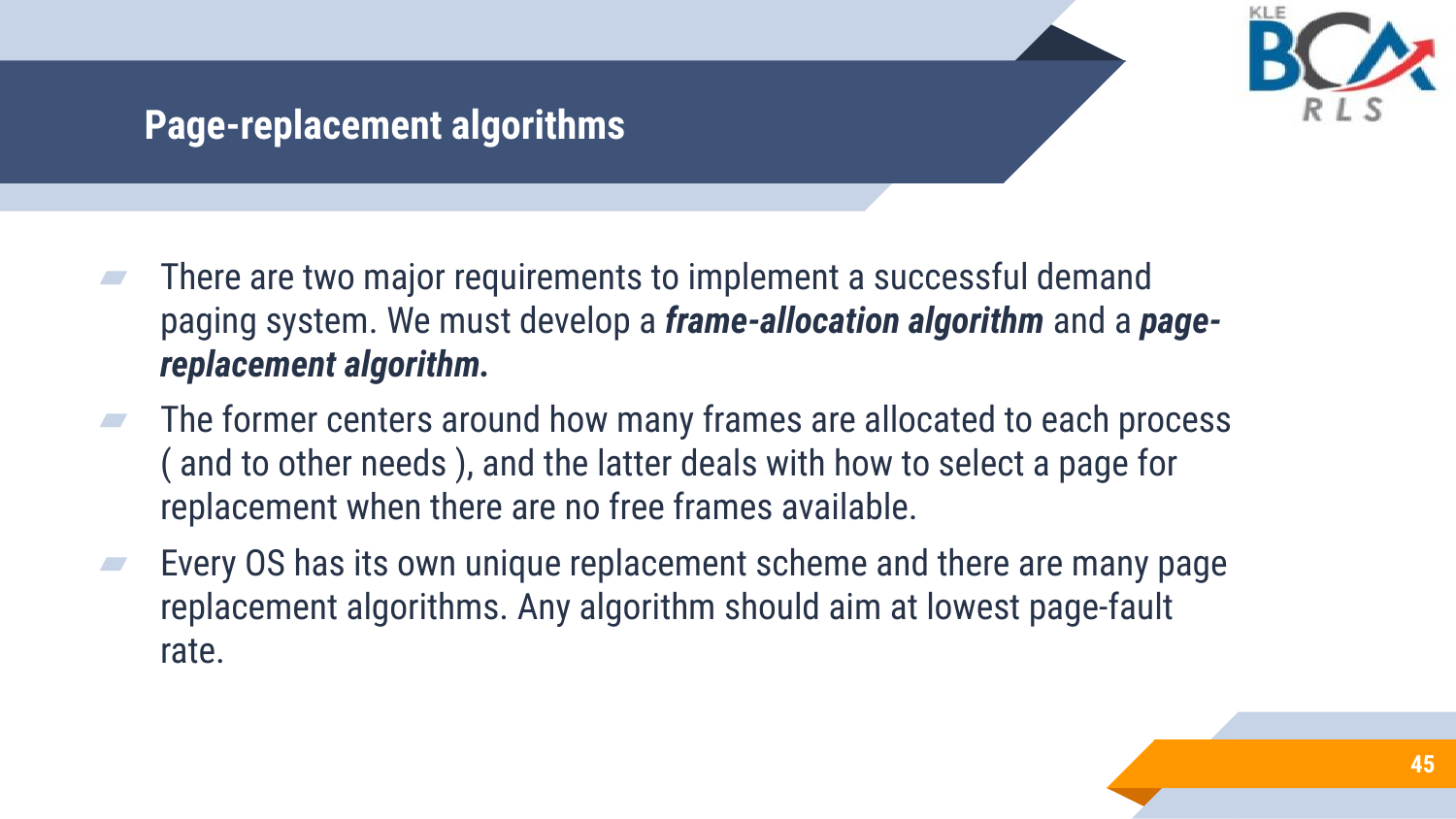

# Page-replacement algorithms
There are two major requirements to implement a successful demand paging system. We must develop a frame-allocation algorithm and a page-replacement algorithm.
The former centers around how many frames are allocated to each process ( and to other needs ), and the latter deals with how to select a page for replacement when there are no free frames available.
Every OS has its own unique replacement scheme and there are many page replacement algorithms. Any algorithm should aim at lowest page-fault rate.
45